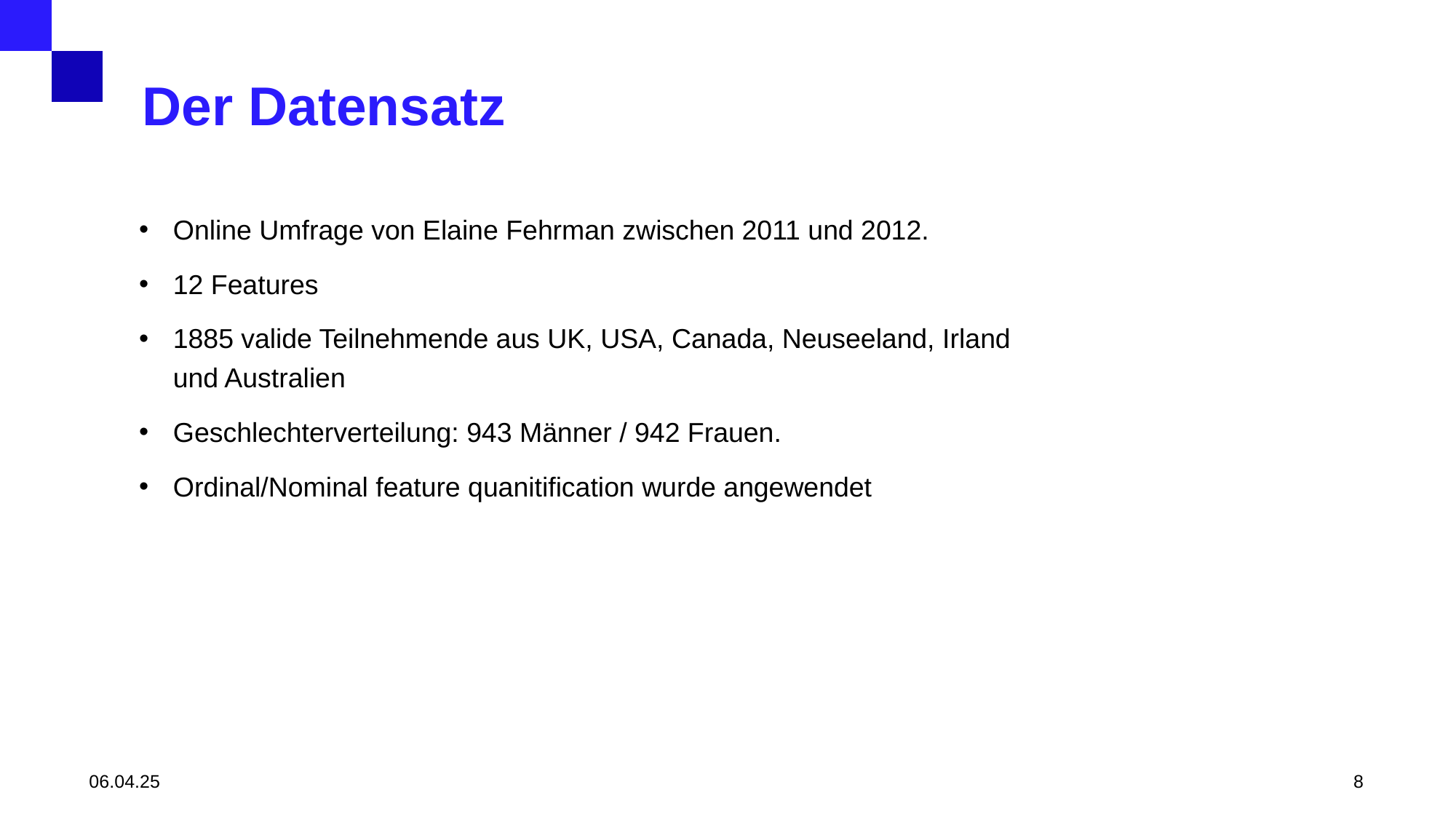

# Der Datensatz
Online Umfrage von Elaine Fehrman zwischen 2011 und 2012.
12 Features
1885 valide Teilnehmende aus UK, USA, Canada, Neuseeland, Irland und Australien
Geschlechterverteilung: 943 Männer / 942 Frauen.
Ordinal/Nominal feature quanitification wurde angewendet
06.04.25
8